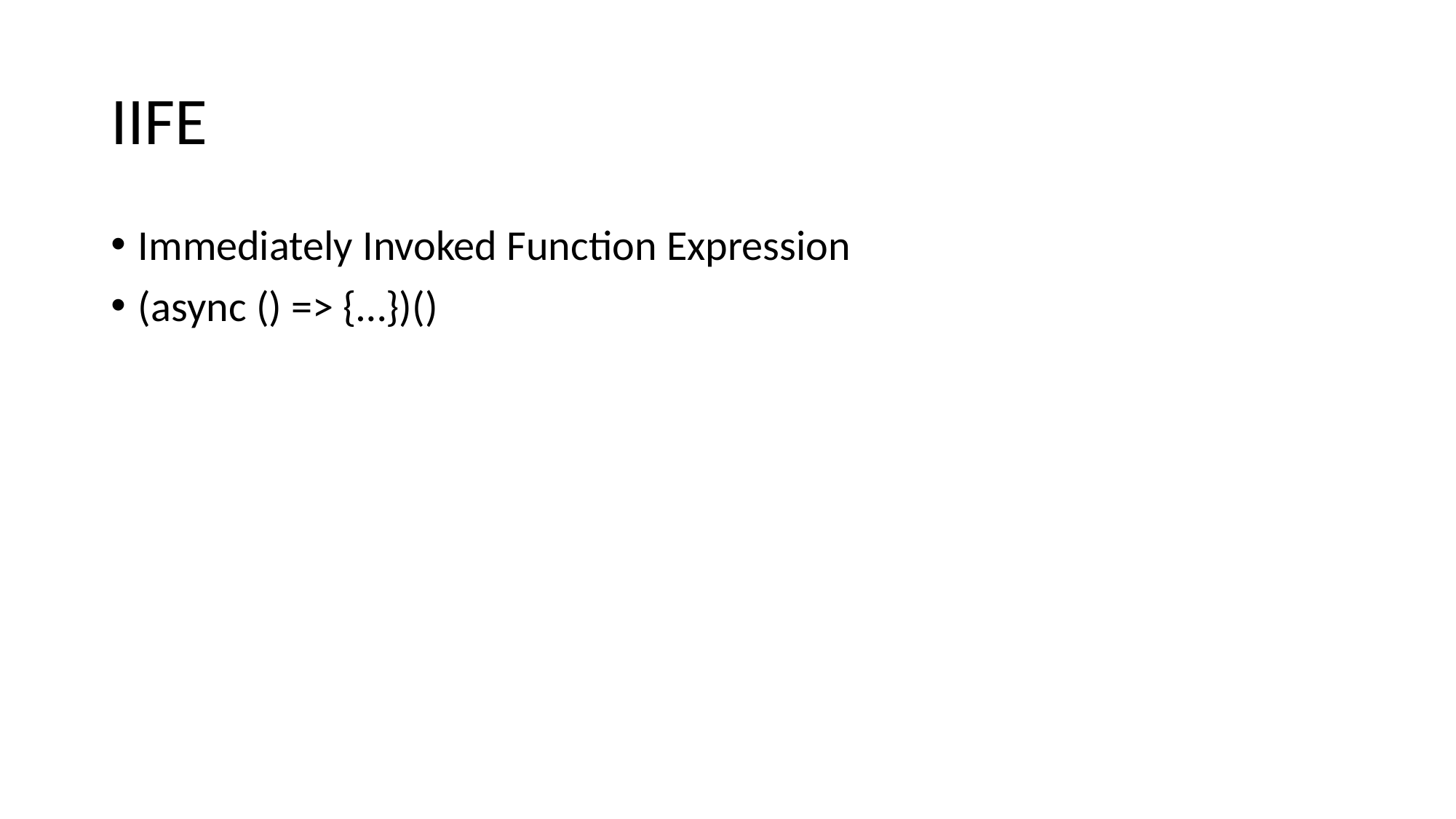

# IIFE
Immediately Invoked Function Expression
(async () => {…})()